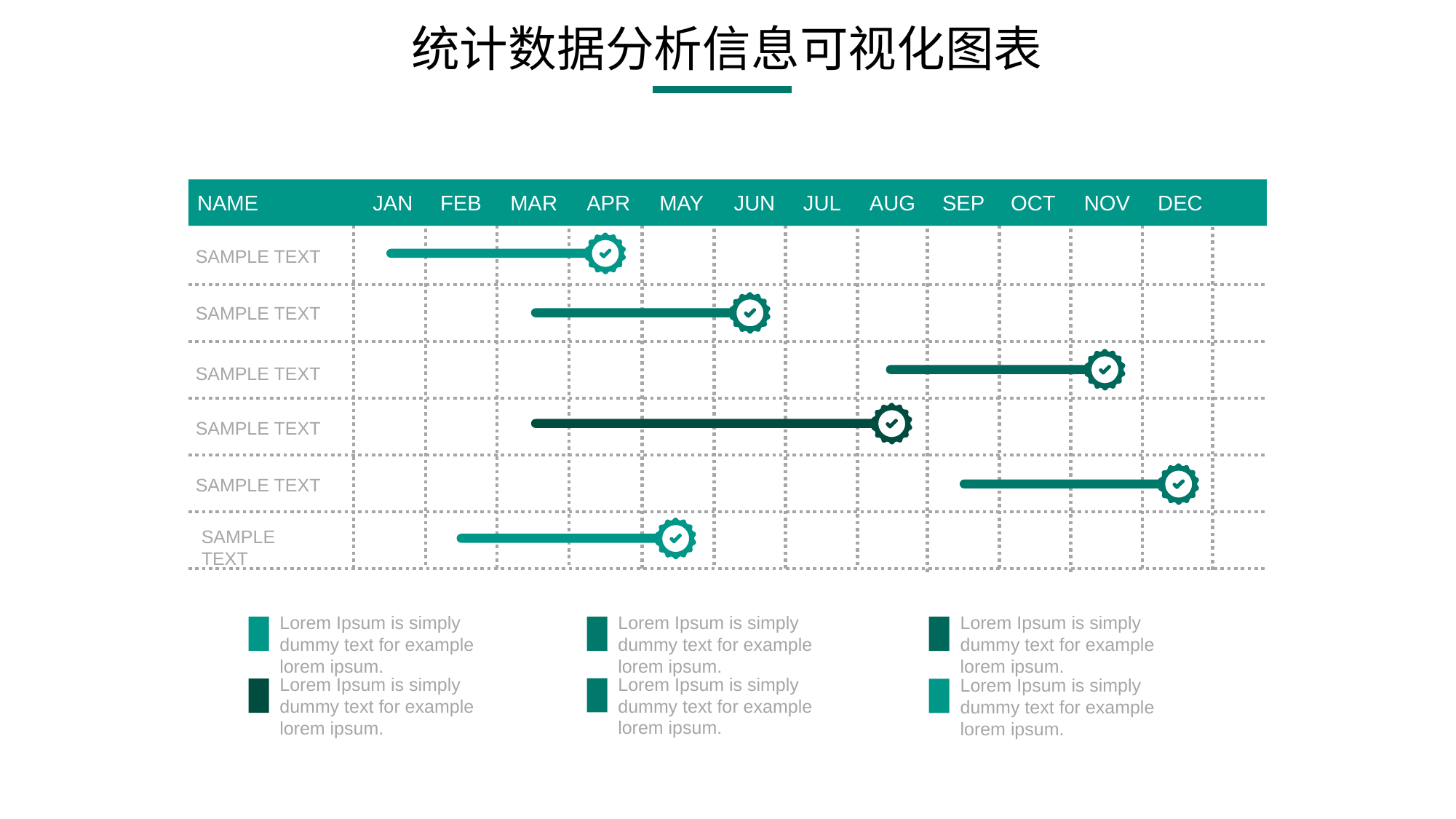

JAN
FEB
MAR
APR
MAY
JUN
JUL
AUG
SEP
OCT
NOV
DEC
NAME

SAMPLE TEXT

SAMPLE TEXT

SAMPLE TEXT

SAMPLE TEXT

SAMPLE TEXT

SAMPLE TEXT

Lorem Ipsum is simply dummy text for example lorem ipsum.

Lorem Ipsum is simply dummy text for example lorem ipsum.

Lorem Ipsum is simply dummy text for example lorem ipsum.

Lorem Ipsum is simply dummy text for example lorem ipsum.

Lorem Ipsum is simply dummy text for example lorem ipsum.

Lorem Ipsum is simply dummy text for example lorem ipsum.